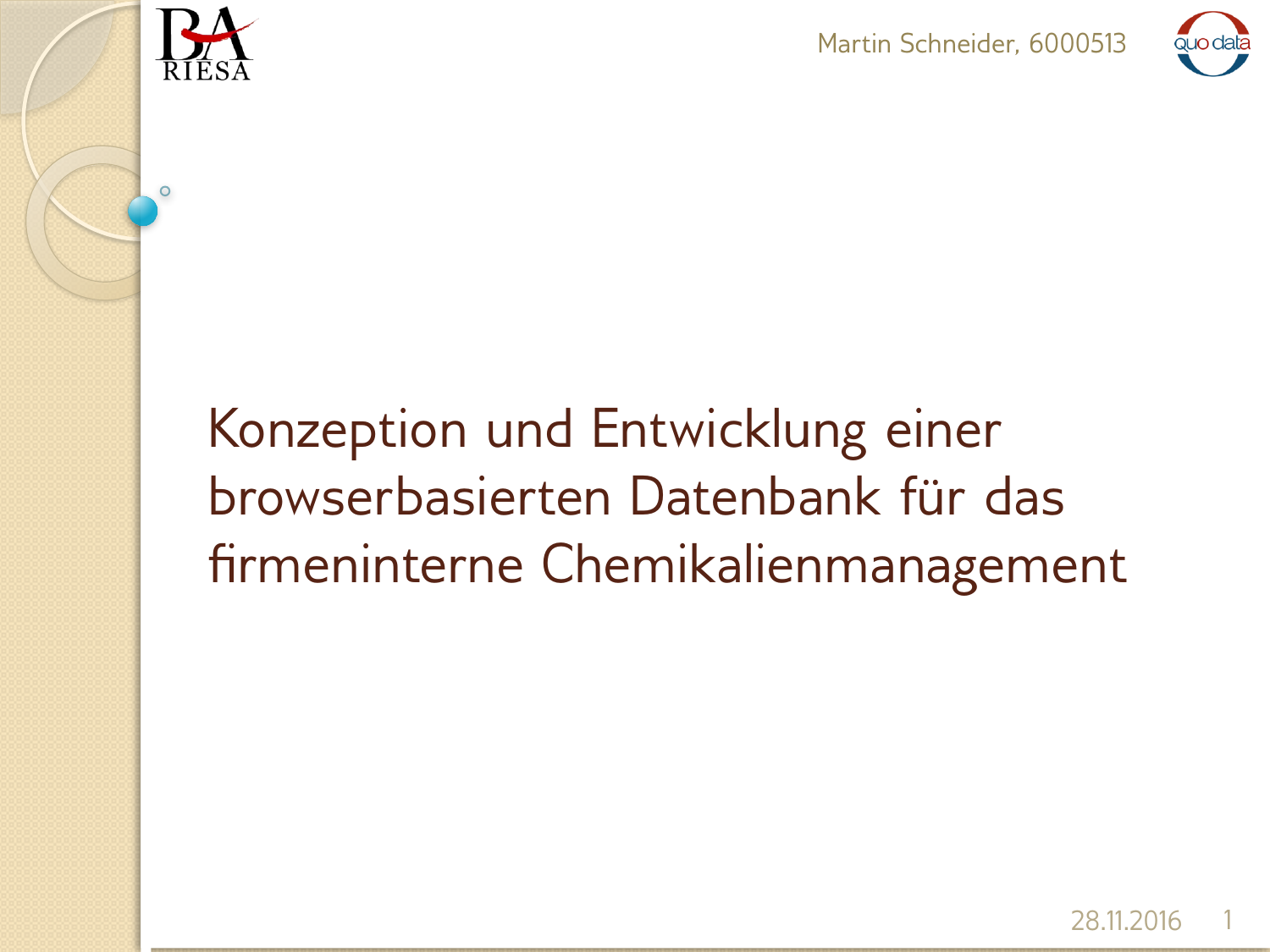

Martin Schneider, 6000513
# Konzeption und Entwicklung einer browserbasierten Datenbank für das firmeninterne Chemikalienmanagement
1
28.11.2016